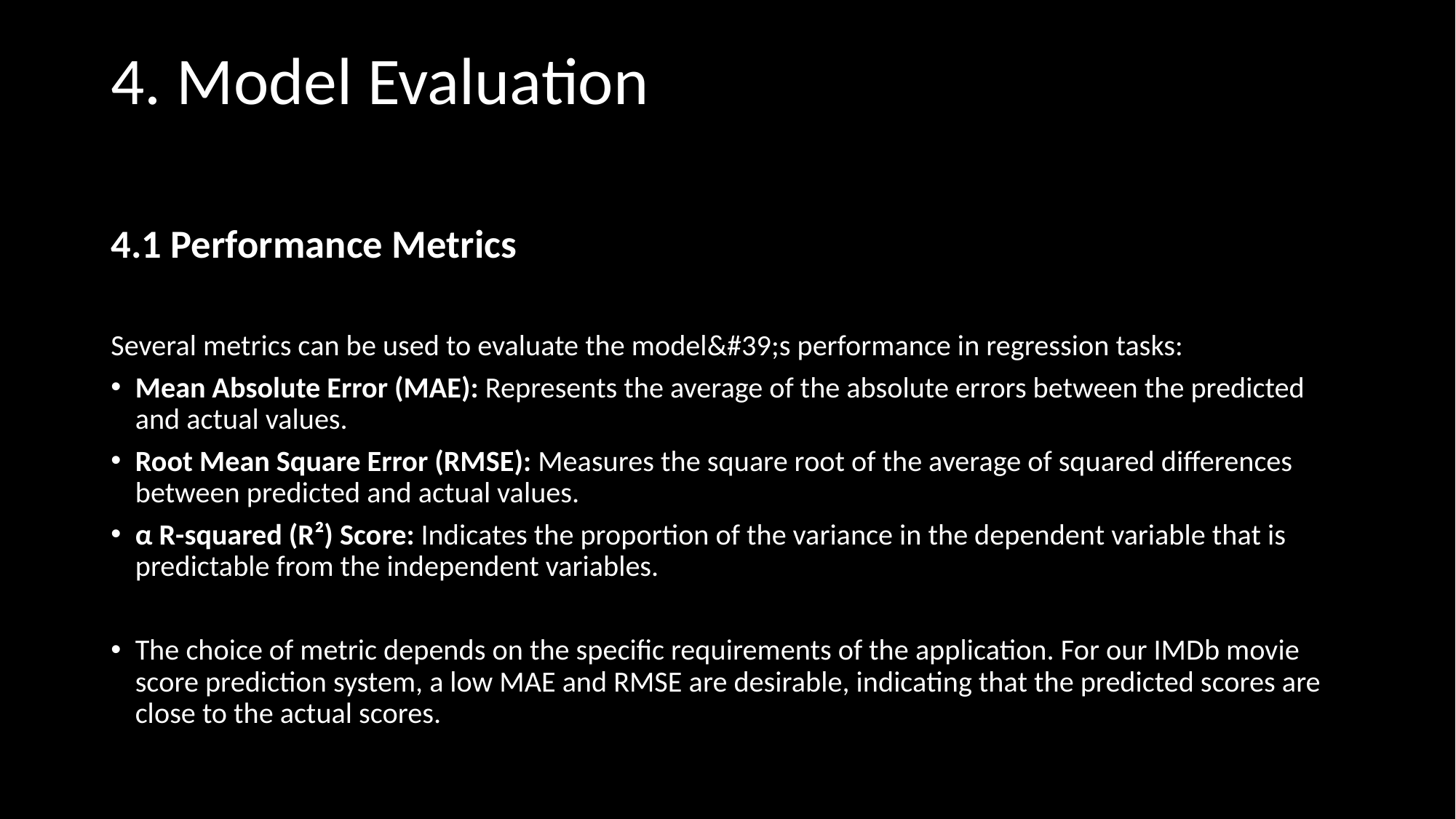

# 4. Model Evaluation
4.1 Performance Metrics

Several metrics can be used to evaluate the model&#39;s performance in regression tasks:
Mean Absolute Error (MAE): Represents the average of the absolute errors between the predicted and actual values.
Root Mean Square Error (RMSE): Measures the square root of the average of squared differences between predicted and actual values.
α R-squared (R²) Score: Indicates the proportion of the variance in the dependent variable that is predictable from the independent variables.

The choice of metric depends on the specific requirements of the application. For our IMDb movie score prediction system, a low MAE and RMSE are desirable, indicating that the predicted scores are close to the actual scores.